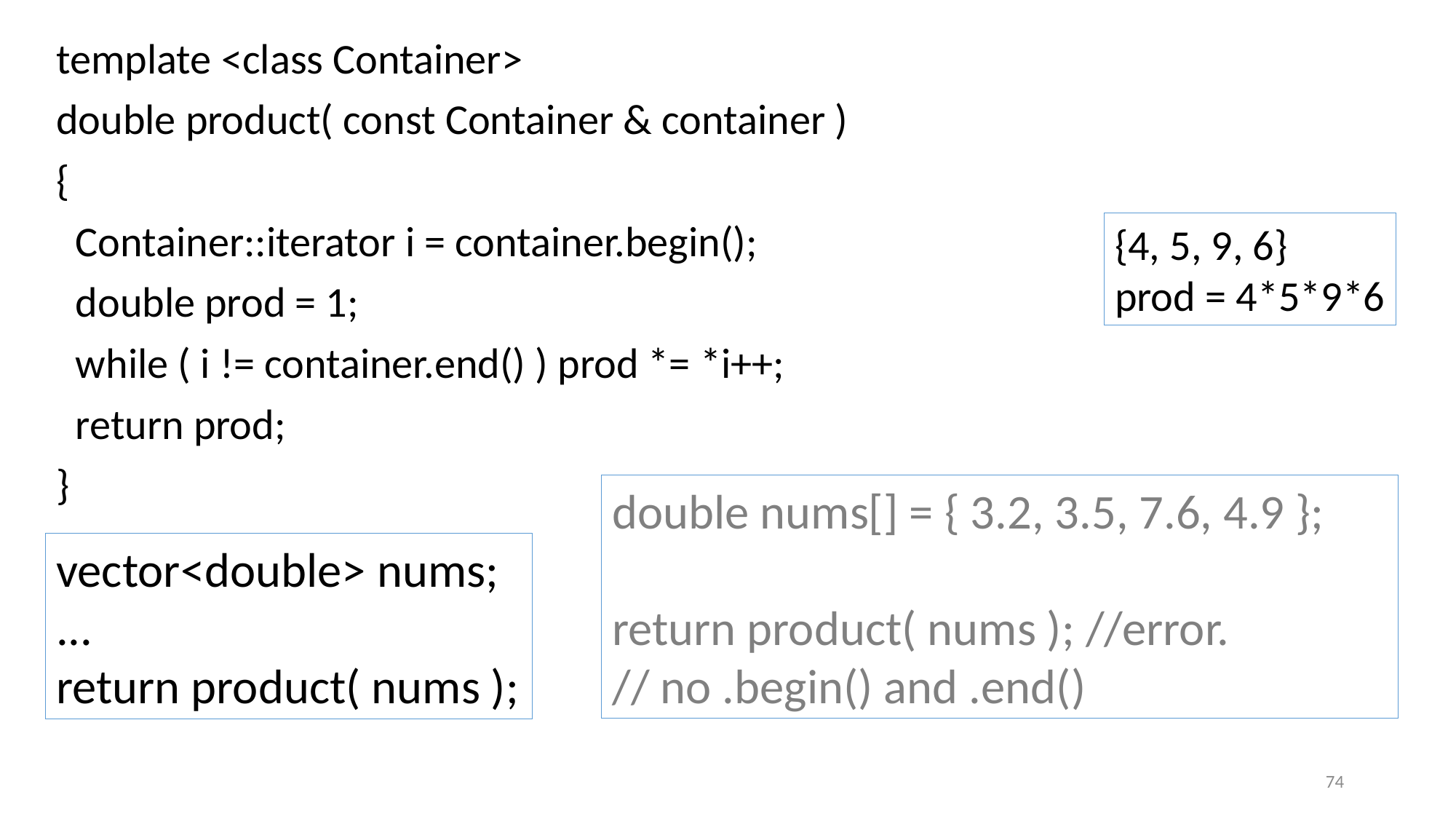

template <class Container>
double product( const Container & container )
{
  Container::iterator i = container.begin();
  double prod = 1;
  while ( i != container.end() ) prod *= *i++;
  return prod;
}

{4, 5, 9, 6}
prod = 4*5*9*6
double nums[] = { 3.2, 3.5, 7.6, 4.9 };

return product( nums ); //error.
// no .begin() and .end()
vector<double> nums;
...
return product( nums );
74